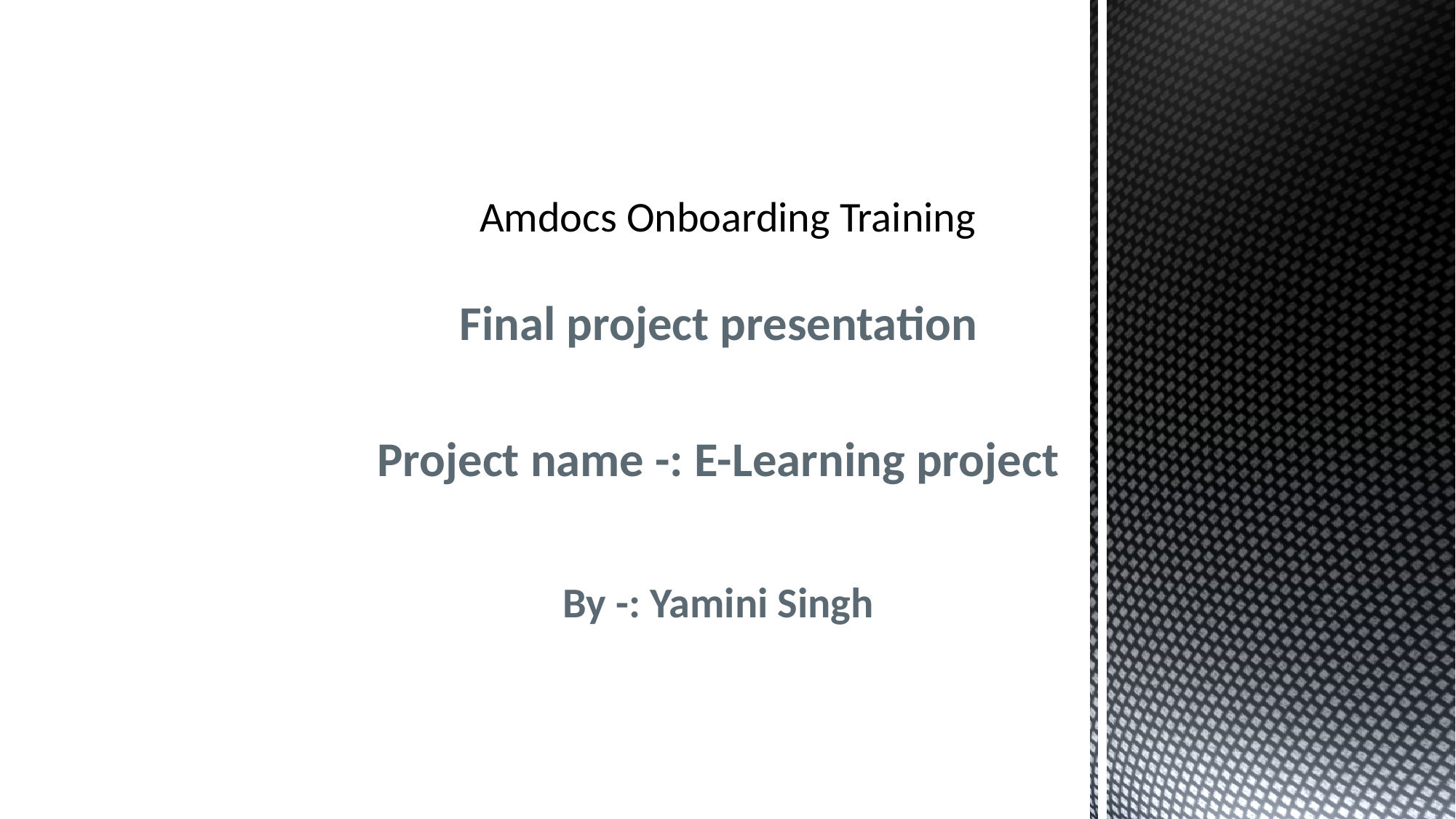

# Amdocs Onboarding Training
Final project presentation

Project name -: E-Learning project

By -: Yamini Singh